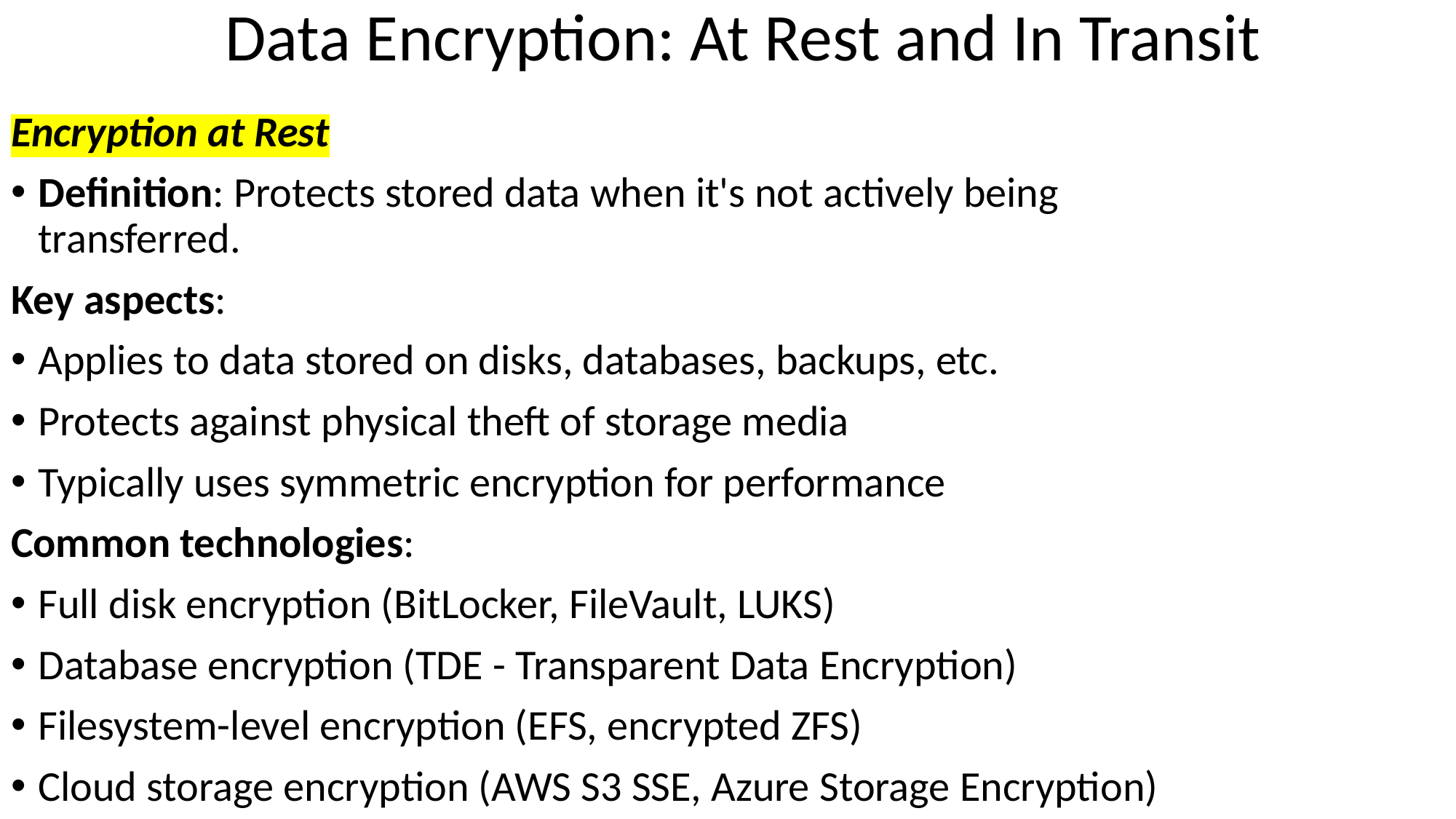

# Data Encryption: At Rest and In Transit
Encryption at Rest
Definition: Protects stored data when it's not actively being transferred.
Key aspects:
Applies to data stored on disks, databases, backups, etc.
Protects against physical theft of storage media
Typically uses symmetric encryption for performance
Common technologies:
Full disk encryption (BitLocker, FileVault, LUKS)
Database encryption (TDE - Transparent Data Encryption)
Filesystem-level encryption (EFS, encrypted ZFS)
Cloud storage encryption (AWS S3 SSE, Azure Storage Encryption)